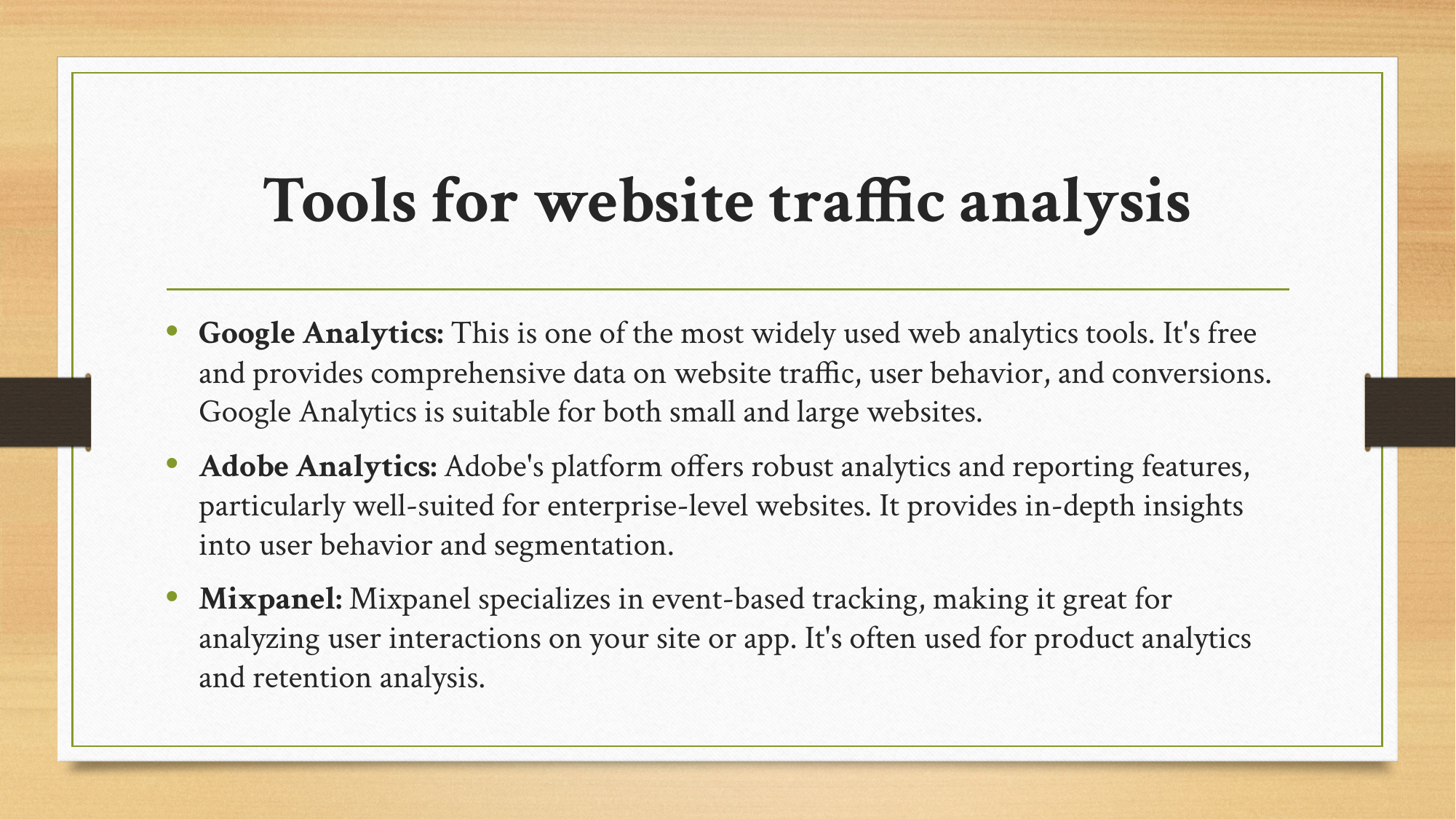

# Tools for website traffic analysis
Google Analytics: This is one of the most widely used web analytics tools. It's free and provides comprehensive data on website traffic, user behavior, and conversions. Google Analytics is suitable for both small and large websites.
Adobe Analytics: Adobe's platform offers robust analytics and reporting features, particularly well-suited for enterprise-level websites. It provides in-depth insights into user behavior and segmentation.
Mixpanel: Mixpanel specializes in event-based tracking, making it great for analyzing user interactions on your site or app. It's often used for product analytics and retention analysis.